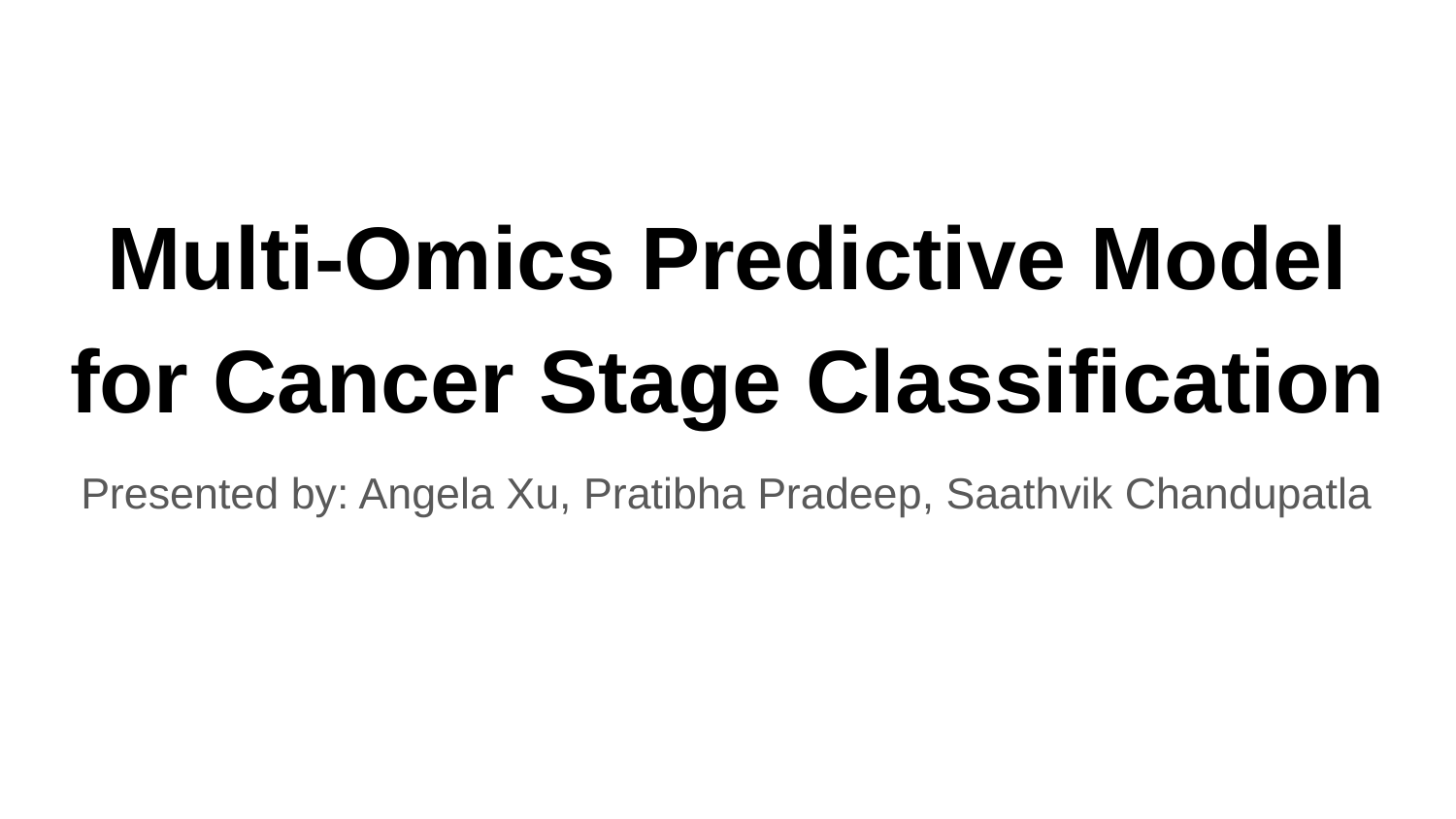

# Multi-Omics Predictive Model for Cancer Stage Classification
Presented by: Angela Xu, Pratibha Pradeep, Saathvik Chandupatla